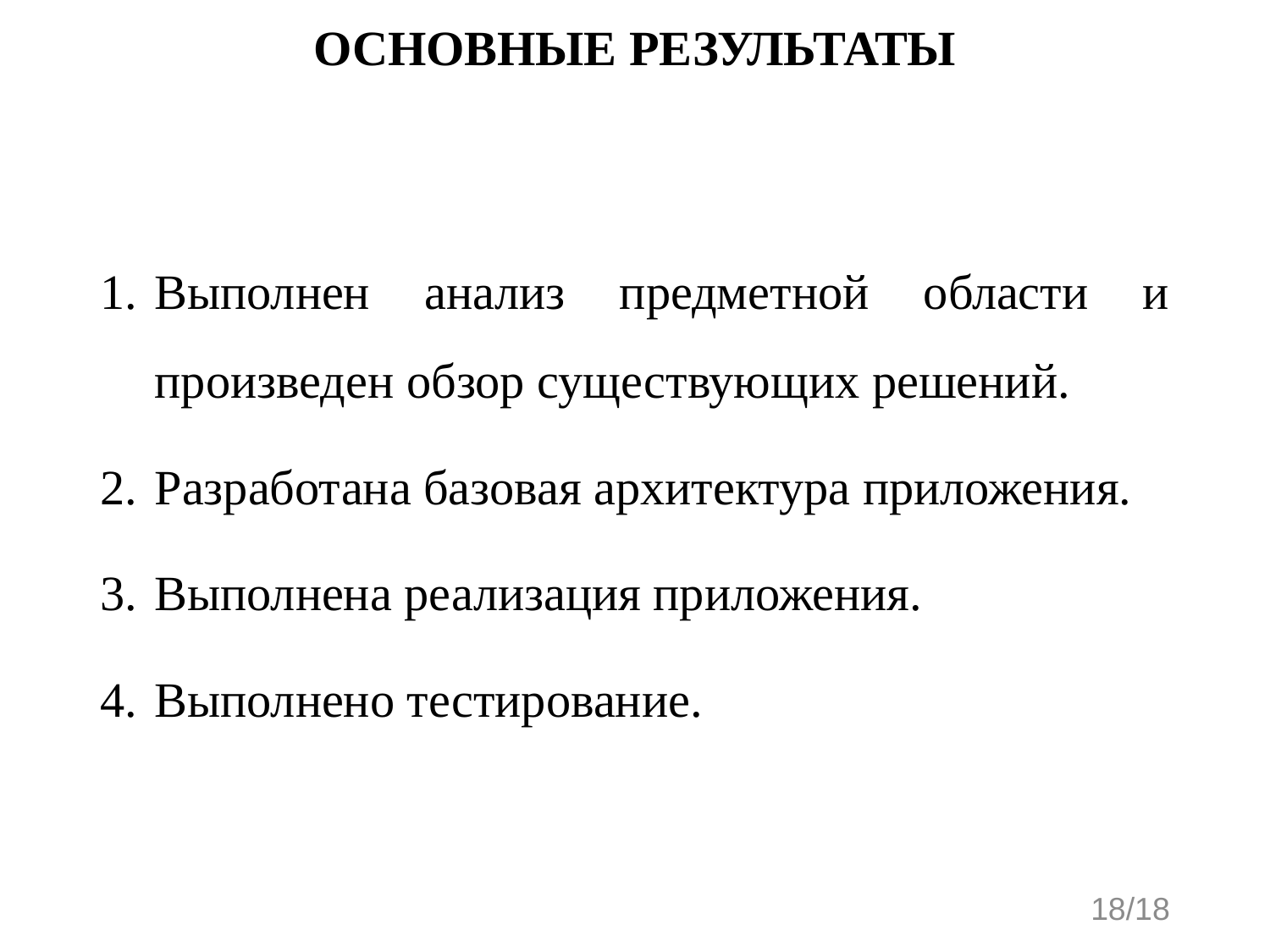

# ОСНОВНЫЕ РЕЗУЛЬТАТЫ
Выполнен анализ предметной области и произведен обзор существующих решений.
Разработана базовая архитектура приложения.
Выполнена реализация приложения.
Выполнено тестирование.
18/18